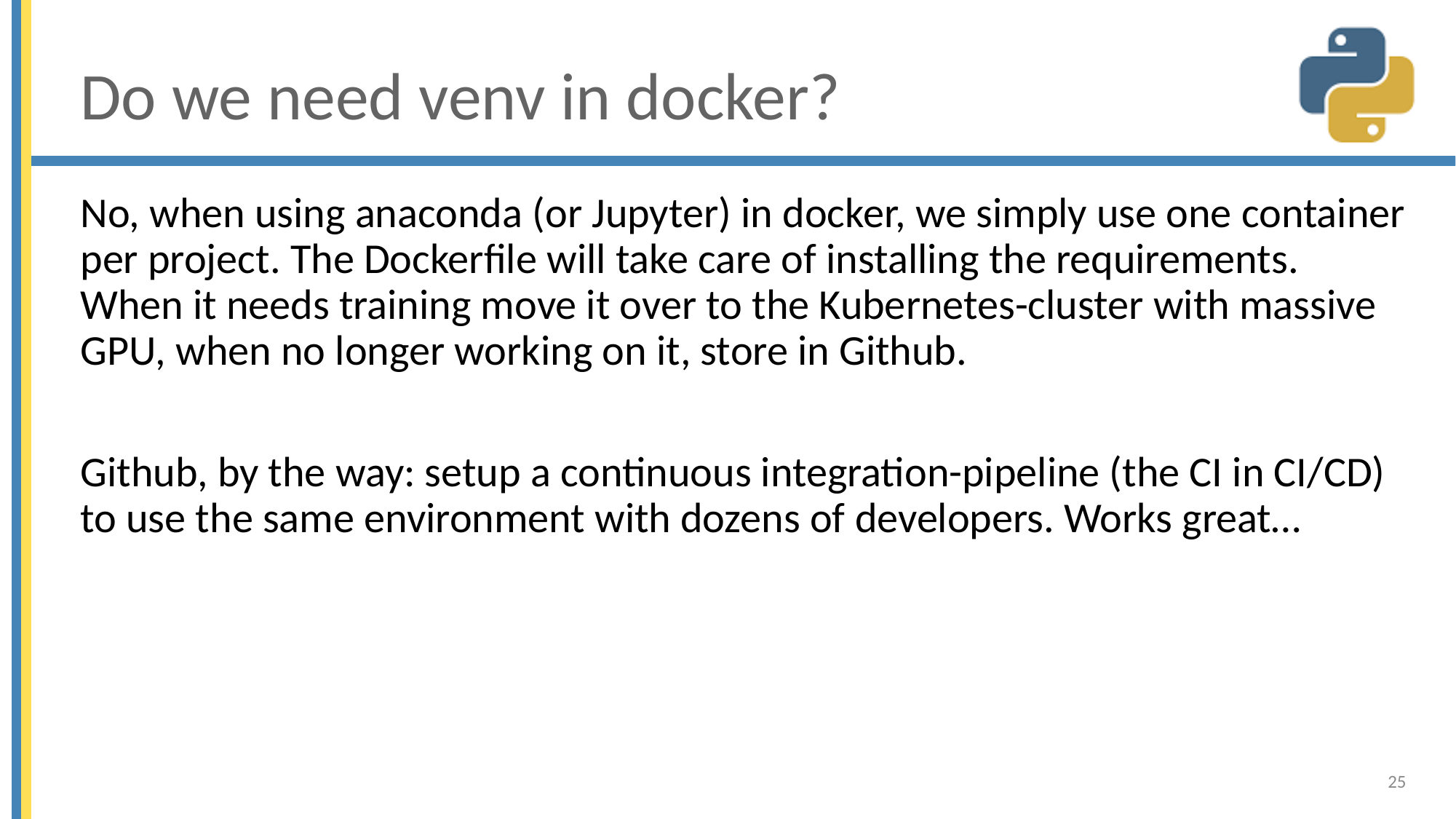

# Do we need venv in docker?
No, when using anaconda (or Jupyter) in docker, we simply use one container per project. The Dockerfile will take care of installing the requirements. When it needs training move it over to the Kubernetes-cluster with massive GPU, when no longer working on it, store in Github.

Github, by the way: setup a continuous integration-pipeline (the CI in CI/CD) to use the same environment with dozens of developers. Works great…

25